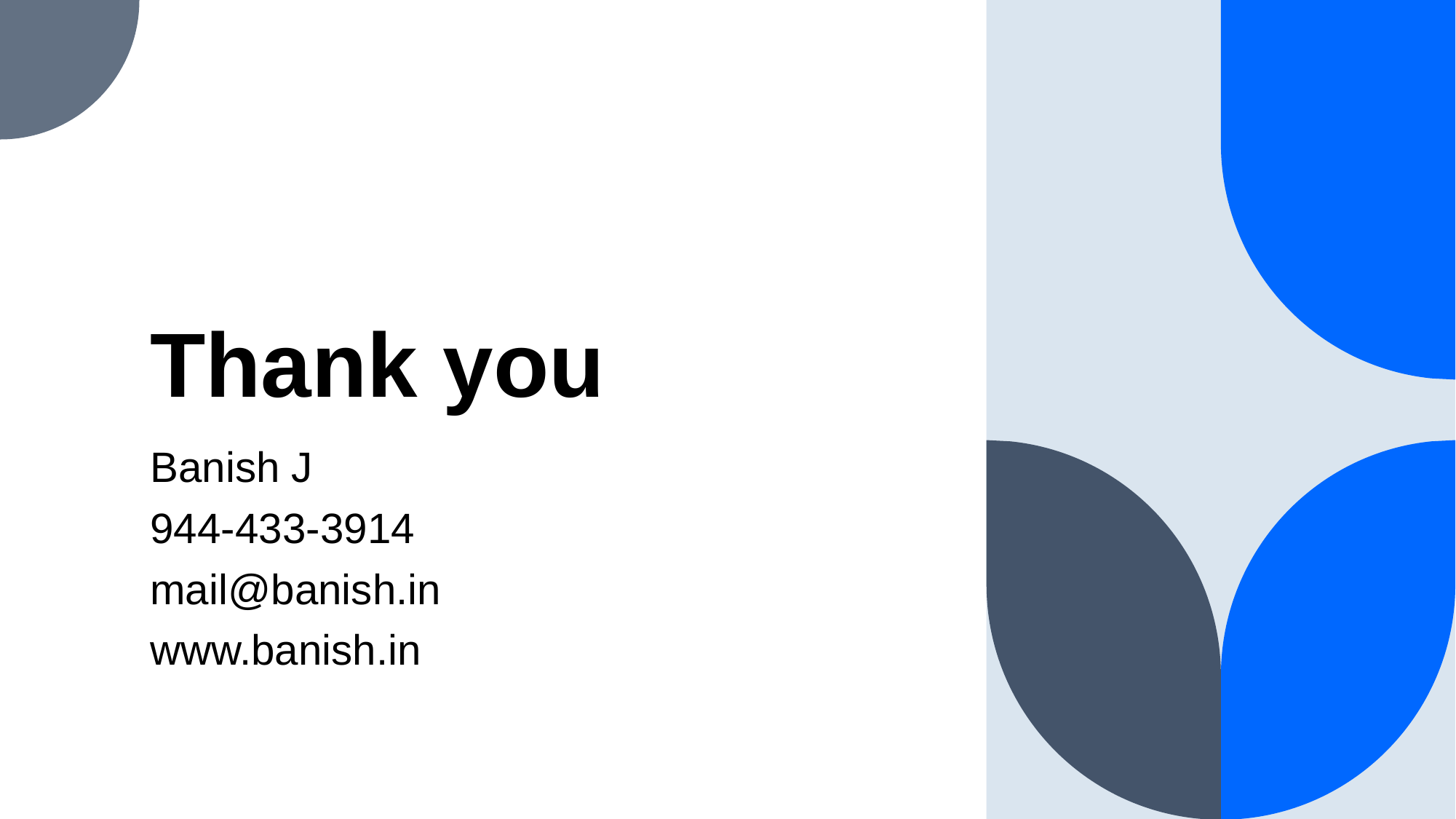

# Thank you
Banish J
944-433-3914
mail@banish.in
www.banish.in